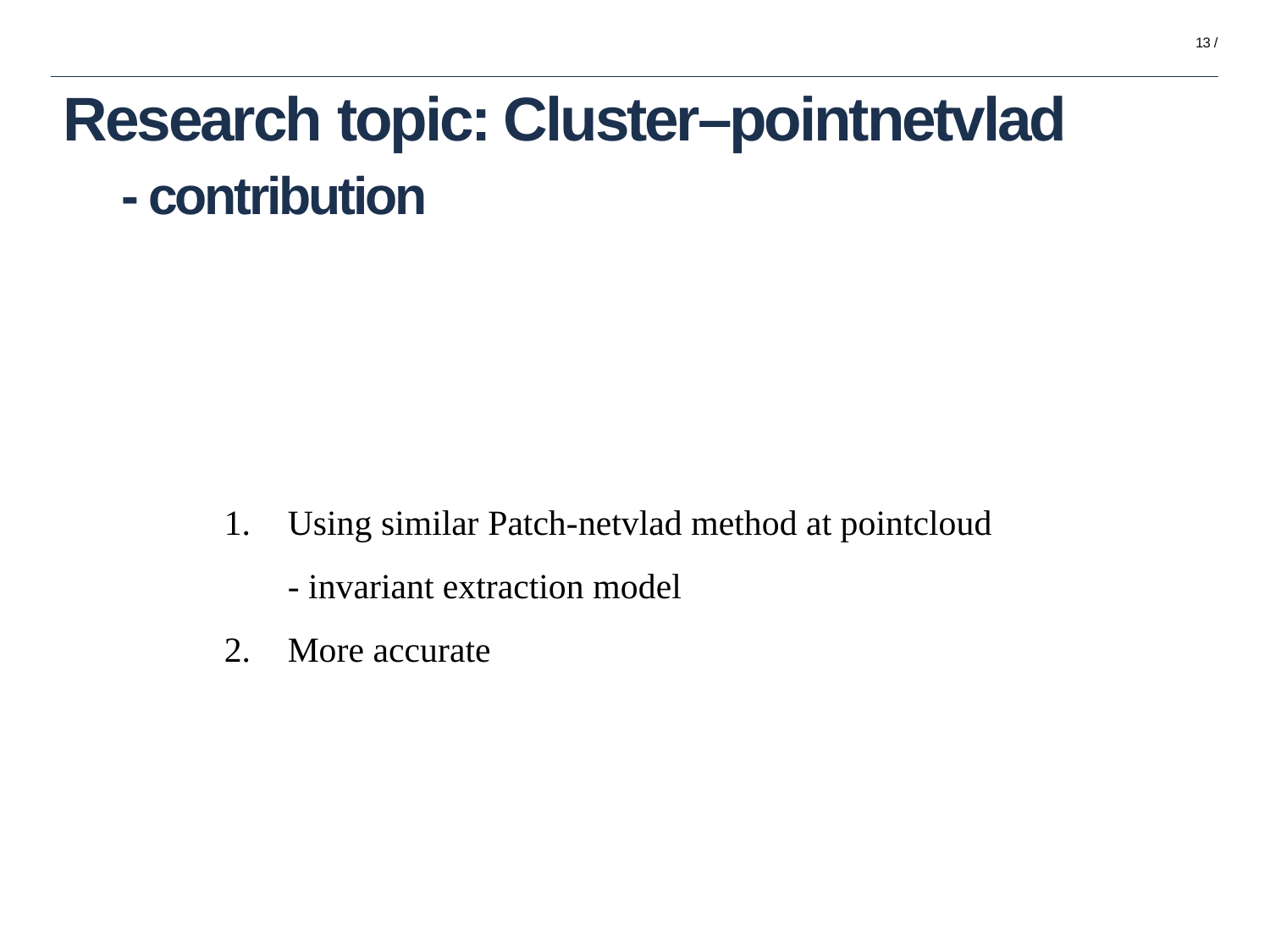

13 /
# Research topic: Cluster–pointnetvlad
- contribution
Using similar Patch-netvlad method at pointcloud
- invariant extraction model
More accurate